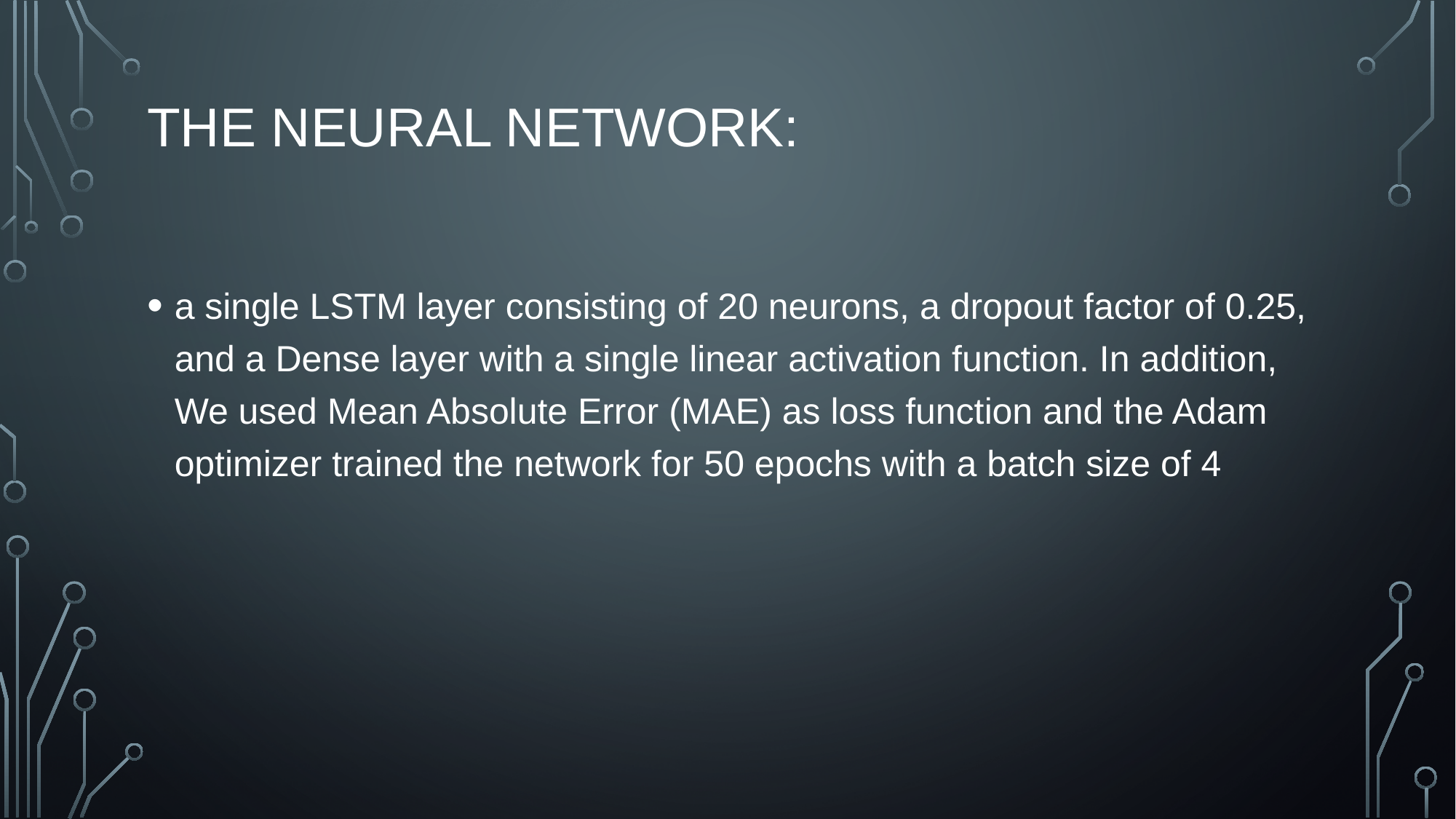

# The Neural Network:
a single LSTM layer consisting of 20 neurons, a dropout factor of 0.25, and a Dense layer with a single linear activation function. In addition, We used Mean Absolute Error (MAE) as loss function and the Adam optimizer trained the network for 50 epochs with a batch size of 4